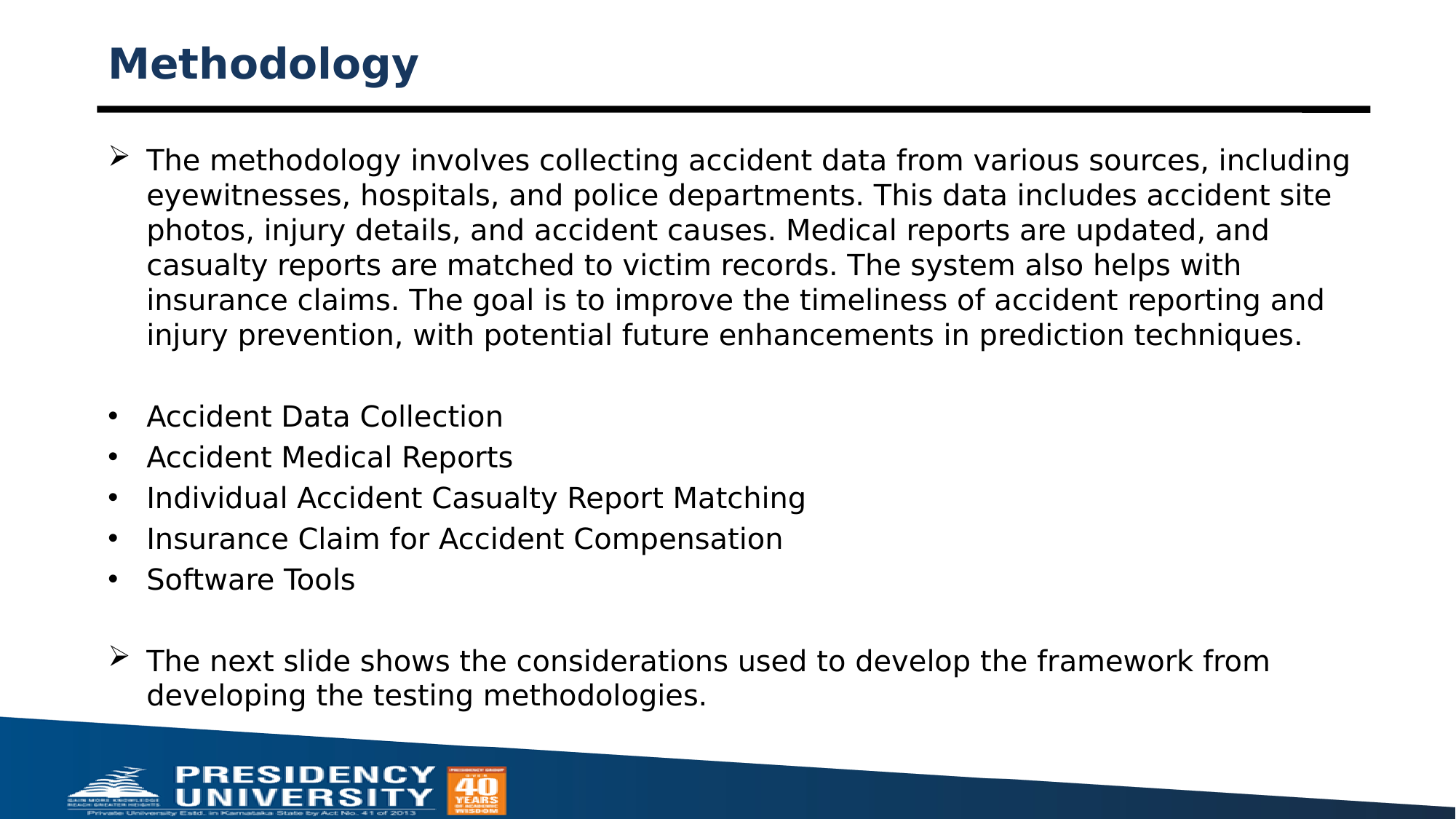

# Methodology
The methodology involves collecting accident data from various sources, including eyewitnesses, hospitals, and police departments. This data includes accident site photos, injury details, and accident causes. Medical reports are updated, and casualty reports are matched to victim records. The system also helps with insurance claims. The goal is to improve the timeliness of accident reporting and injury prevention, with potential future enhancements in prediction techniques.

Accident Data Collection
Accident Medical Reports
Individual Accident Casualty Report Matching
Insurance Claim for Accident Compensation
Software Tools

The next slide shows the considerations used to develop the framework from developing the testing methodologies.